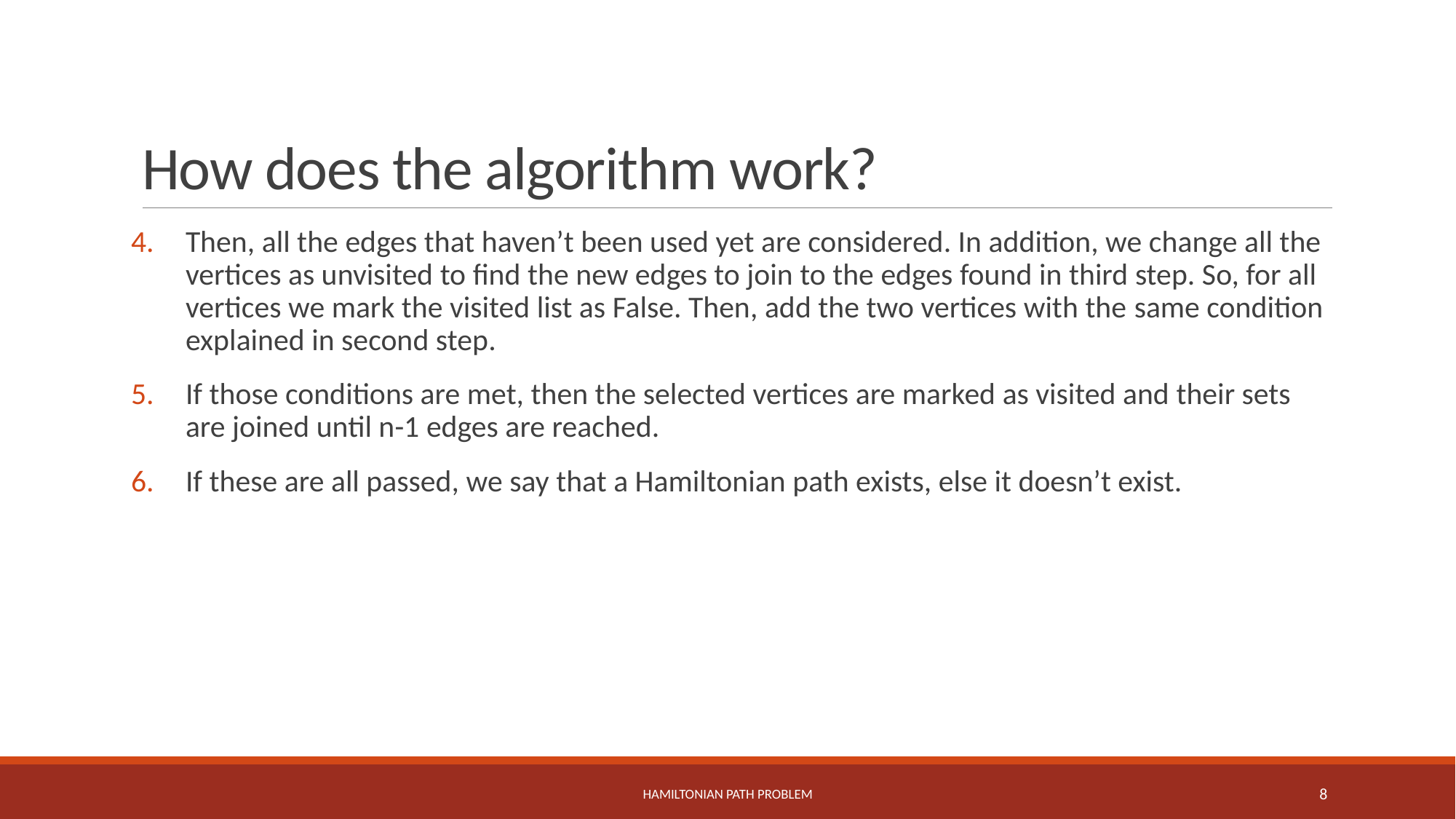

# How does the algorithm work?
Then, all the edges that haven’t been used yet are considered. In addition, we change all the vertices as unvisited to find the new edges to join to the edges found in third step. So, for all vertices we mark the visited list as False. Then, add the two vertices with the same condition explained in second step.
If those conditions are met, then the selected vertices are marked as visited and their sets are joined until n-1 edges are reached.
If these are all passed, we say that a Hamiltonian path exists, else it doesn’t exist.

Hamıltonıan Path Problem
8